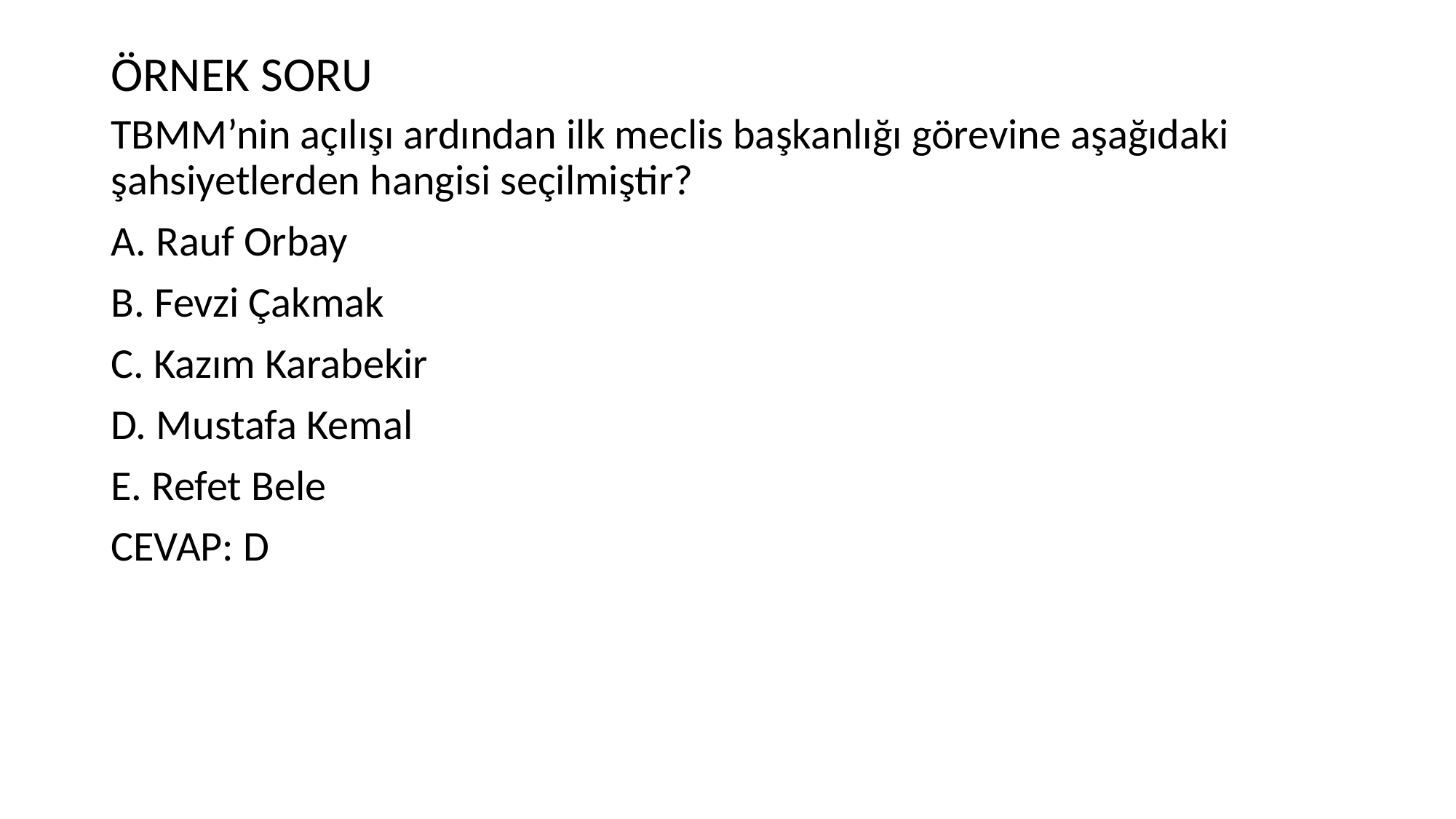

# ÖRNEK SORU
TBMM’nin açılışı ardından ilk meclis başkanlığı görevine aşağıdaki şahsiyetlerden hangisi seçilmiştir?
A. Rauf Orbay
B. Fevzi Çakmak
C. Kazım Karabekir
D. Mustafa Kemal
E. Refet Bele
CEVAP: D